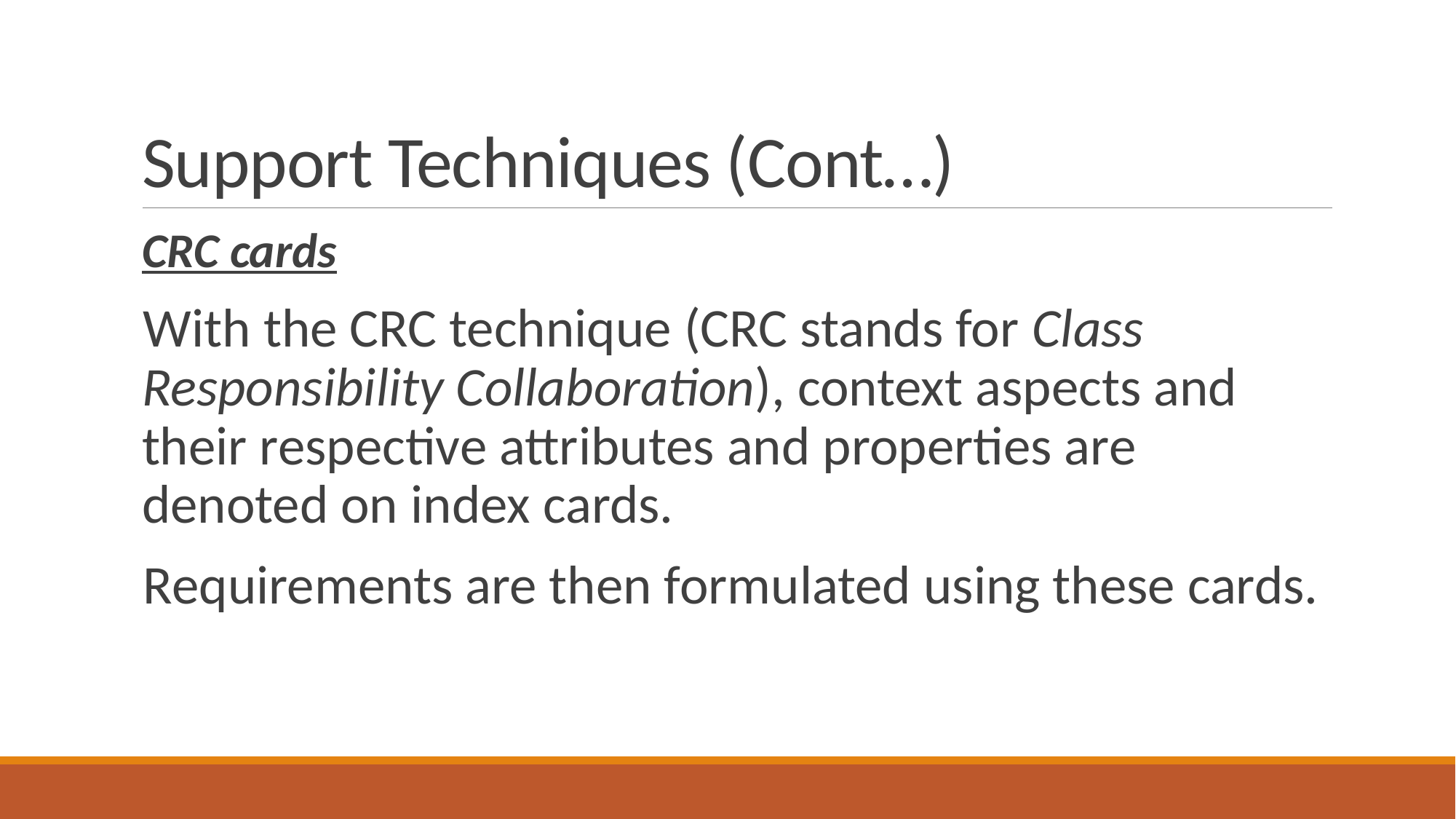

# Support Techniques (Cont…)
CRC cards
With the CRC technique (CRC stands for Class Responsibility Collaboration), context aspects and their respective attributes and properties are denoted on index cards.
Requirements are then formulated using these cards.